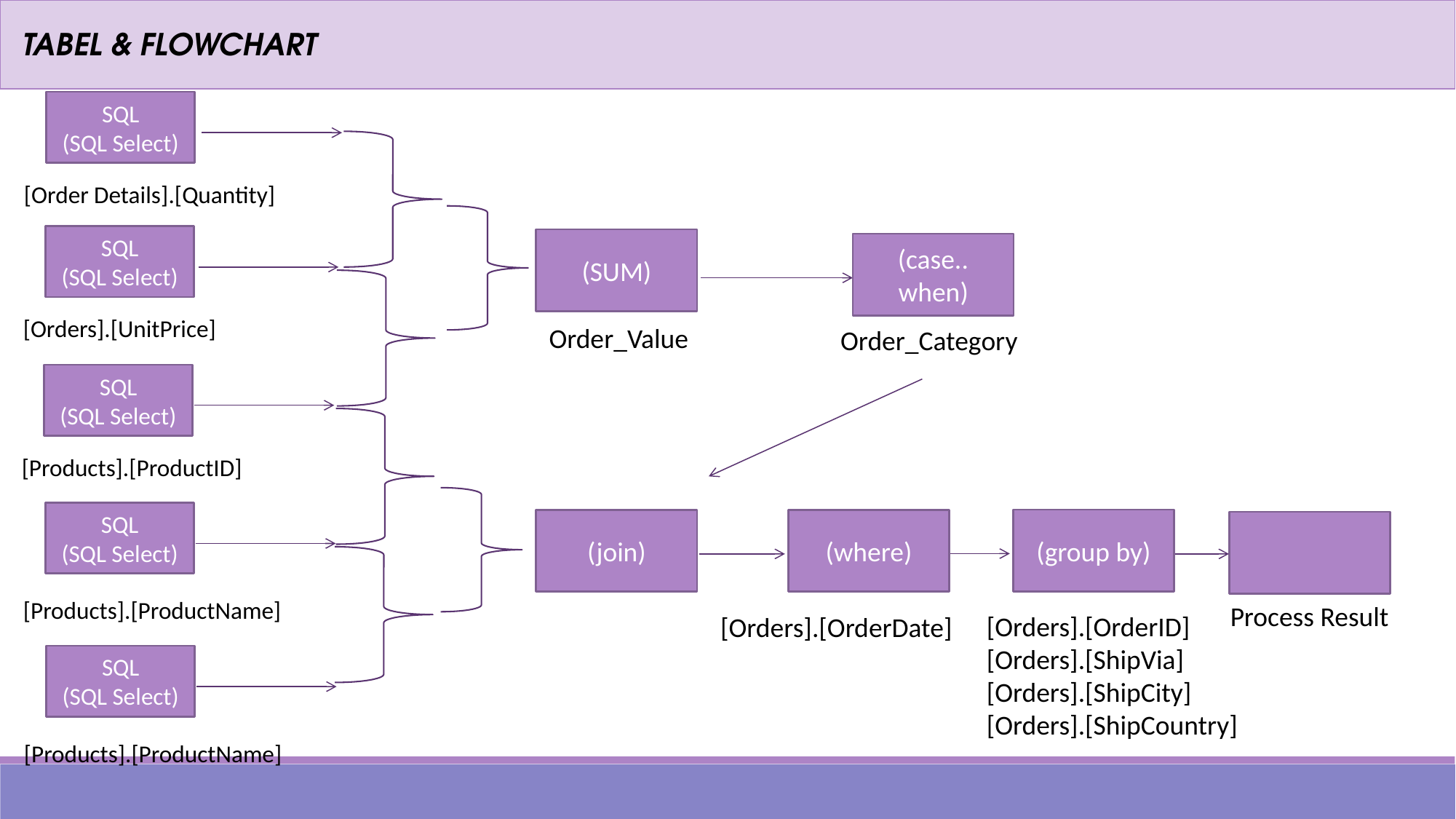

TABEL & FLOWCHART
SQL
(SQL Select)

[Order Details].[Quantity]

SQL
(SQL Select)
(SUM)
(case.. when)

[Orders].[UnitPrice]
Order_Value
Order_Category
SQL
(SQL Select)

[Products].[ProductID]

SQL
(SQL Select)
(group by)
(join)
(where)

[Products].[ProductName]
Process Result
[Orders].[OrderID]
[Orders].[ShipVia]
[Orders].[ShipCity]
[Orders].[ShipCountry]
[Orders].[OrderDate]
SQL
(SQL Select)
[Products].[ProductName]